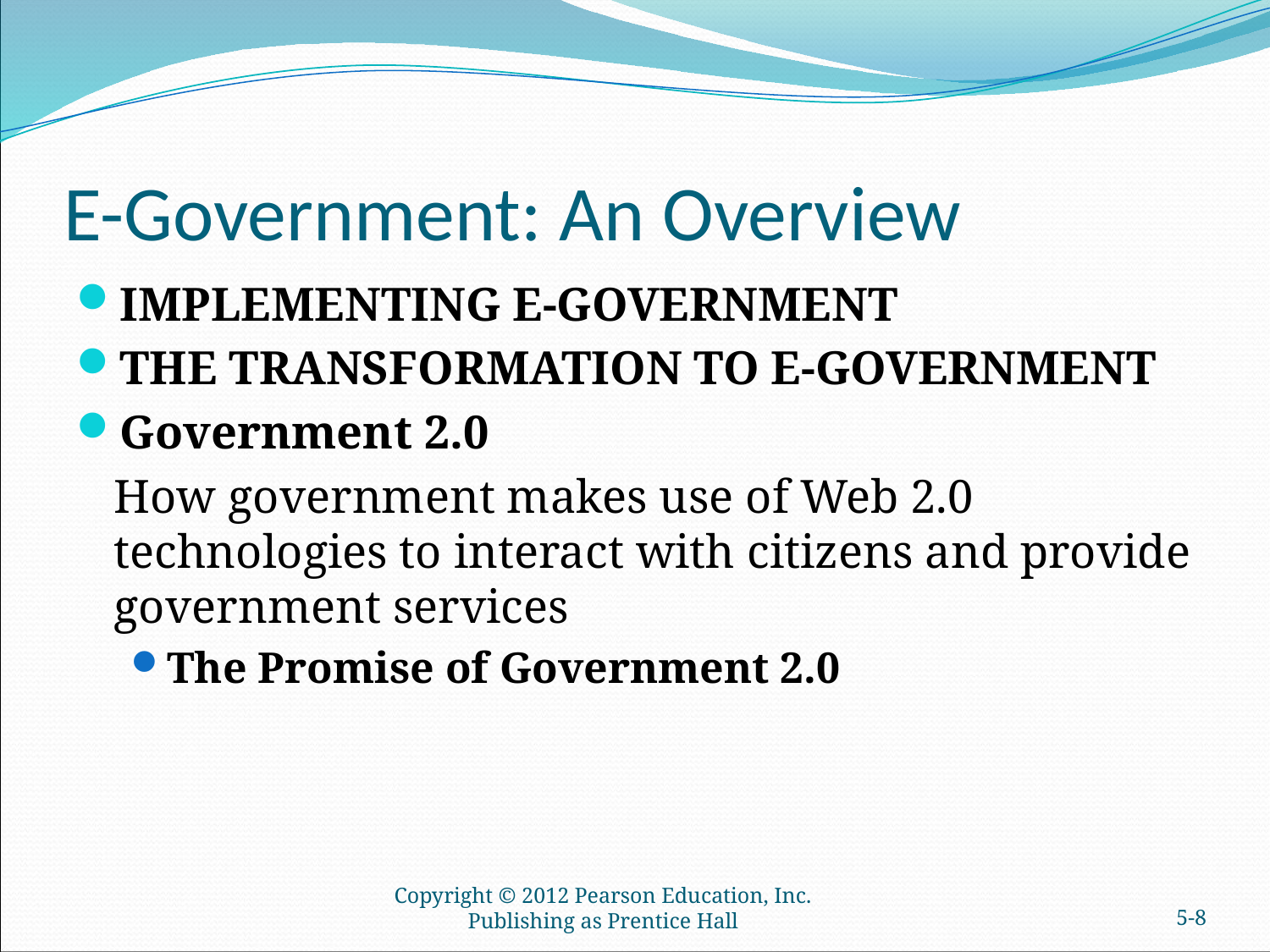

# E-Government: An Overview
IMPLEMENTING E-GOVERNMENT
THE TRANSFORMATION TO E-GOVERNMENT
Government 2.0
	How government makes use of Web 2.0 technologies to interact with citizens and provide government services
The Promise of Government 2.0
Copyright © 2012 Pearson Education, Inc. Publishing as Prentice Hall
5-8